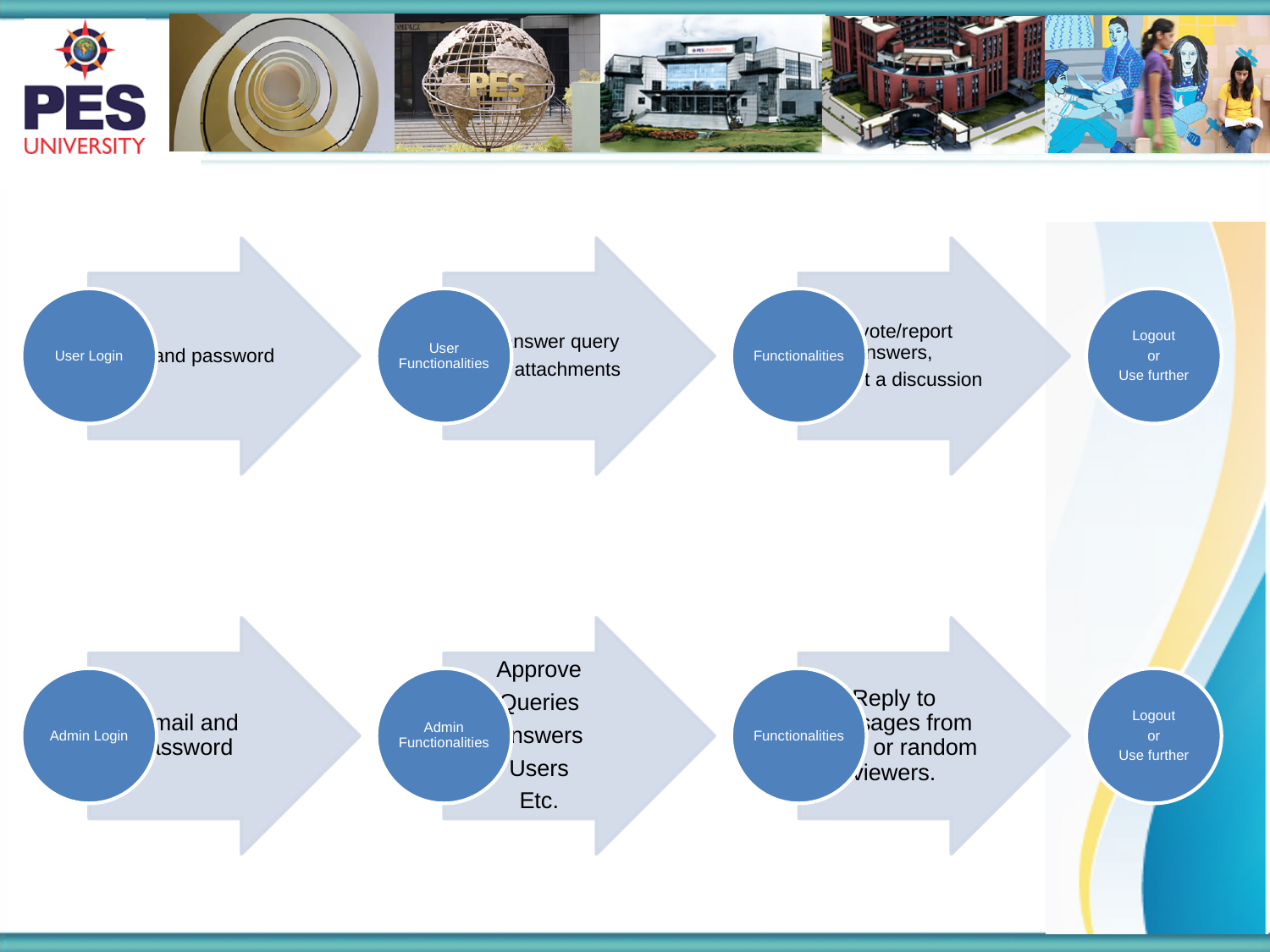

E-mail and password
User Login
Post/answer query
Share attachments
User Functionalities
Upvote/report answers,
Or start a discussion
Functionalities
Logout
or
Use further
#
E-mail and password
Admin Login
Approve
Queries
Answers
Users
Etc.
Admin Functionalities
Reply to messages from users or random viewers.
Functionalities
Logout
or
Use further